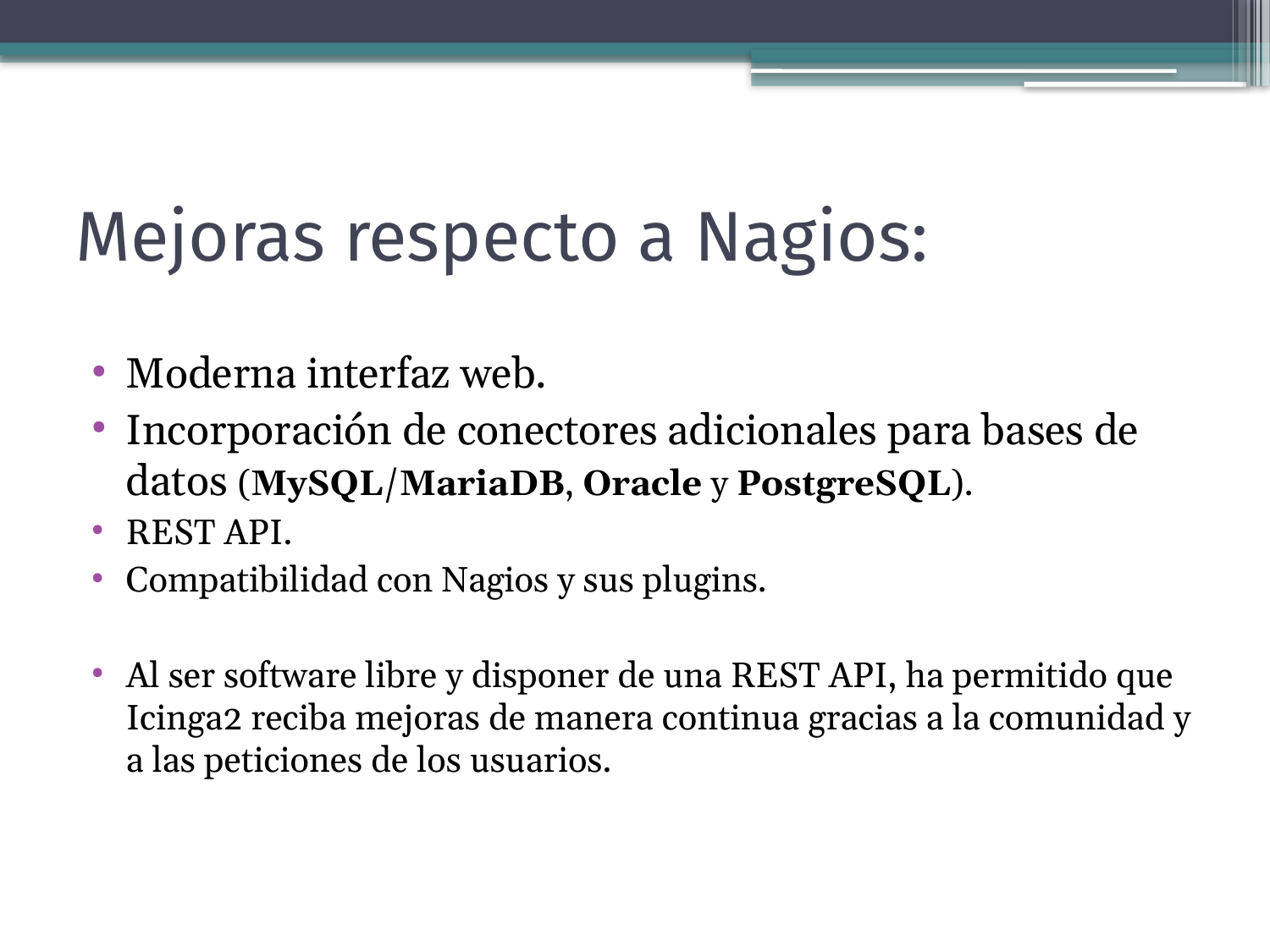

# Mejoras respecto a Nagios:
Moderna interfaz web.
Incorporación de conectores adicionales para bases de datos (MySQL/MariaDB, Oracle y PostgreSQL).
REST API.
Compatibilidad con Nagios y sus plugins.

Al ser software libre y disponer de una REST API, ha permitido que Icinga2 reciba mejoras de manera continua gracias a la comunidad y a las peticiones de los usuarios.